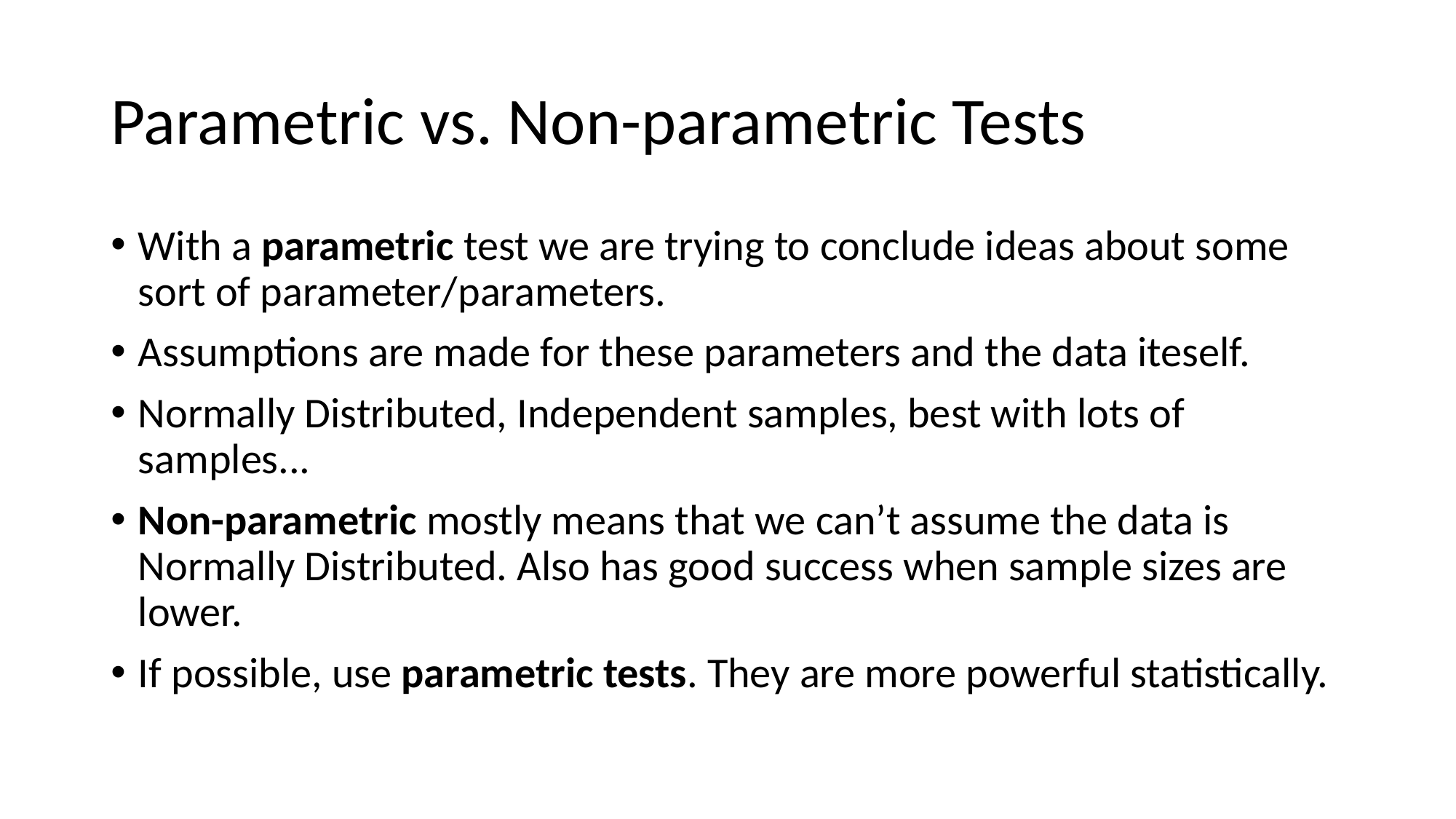

# Parametric vs. Non-parametric Tests
With a parametric test we are trying to conclude ideas about some sort of parameter/parameters.
Assumptions are made for these parameters and the data iteself.
Normally Distributed, Independent samples, best with lots of samples...
Non-parametric mostly means that we can’t assume the data is Normally Distributed. Also has good success when sample sizes are lower.
If possible, use parametric tests. They are more powerful statistically.